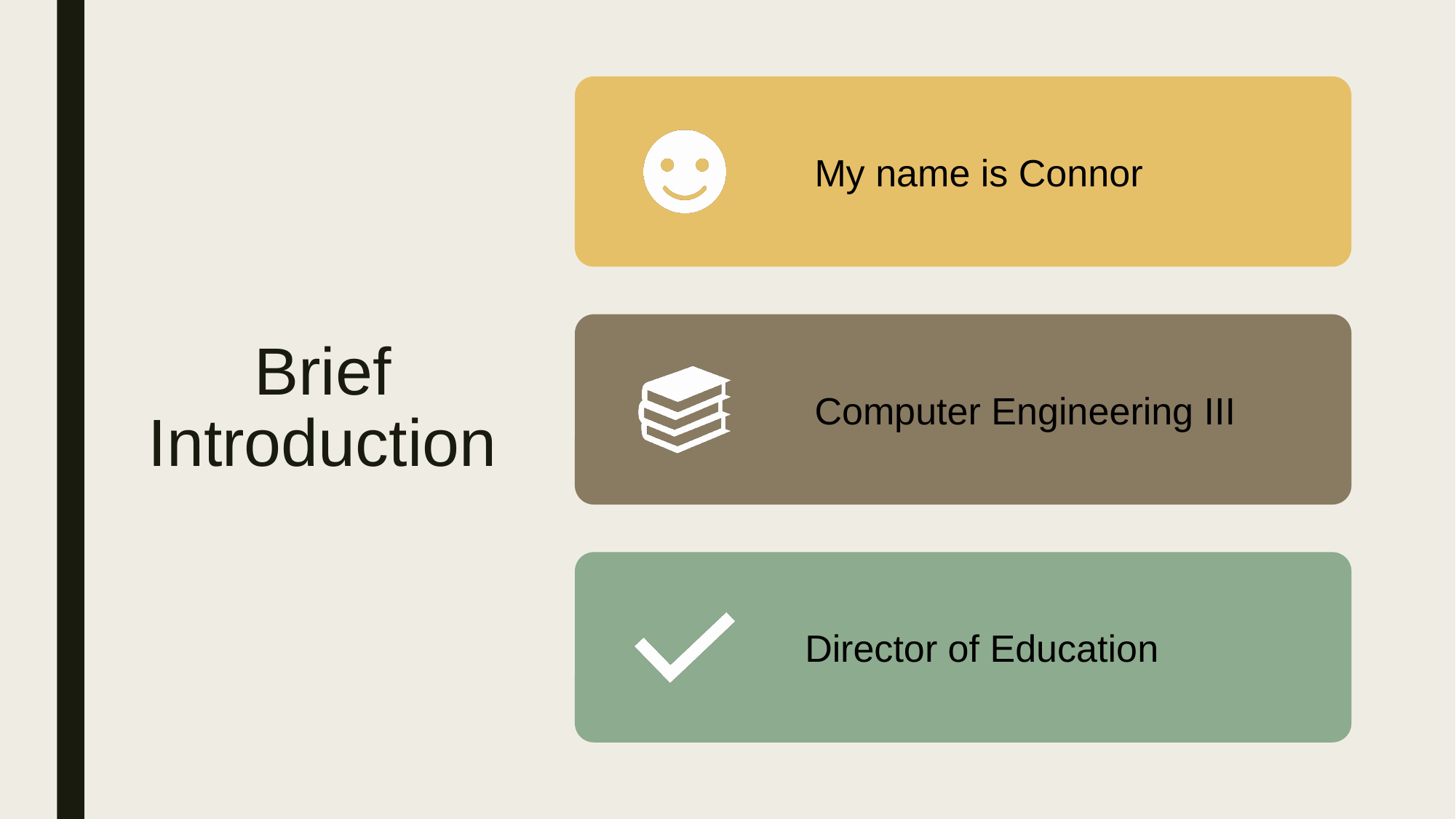

# Brief Introduction
My name is Connor
Computer Engineering III
Director of Education